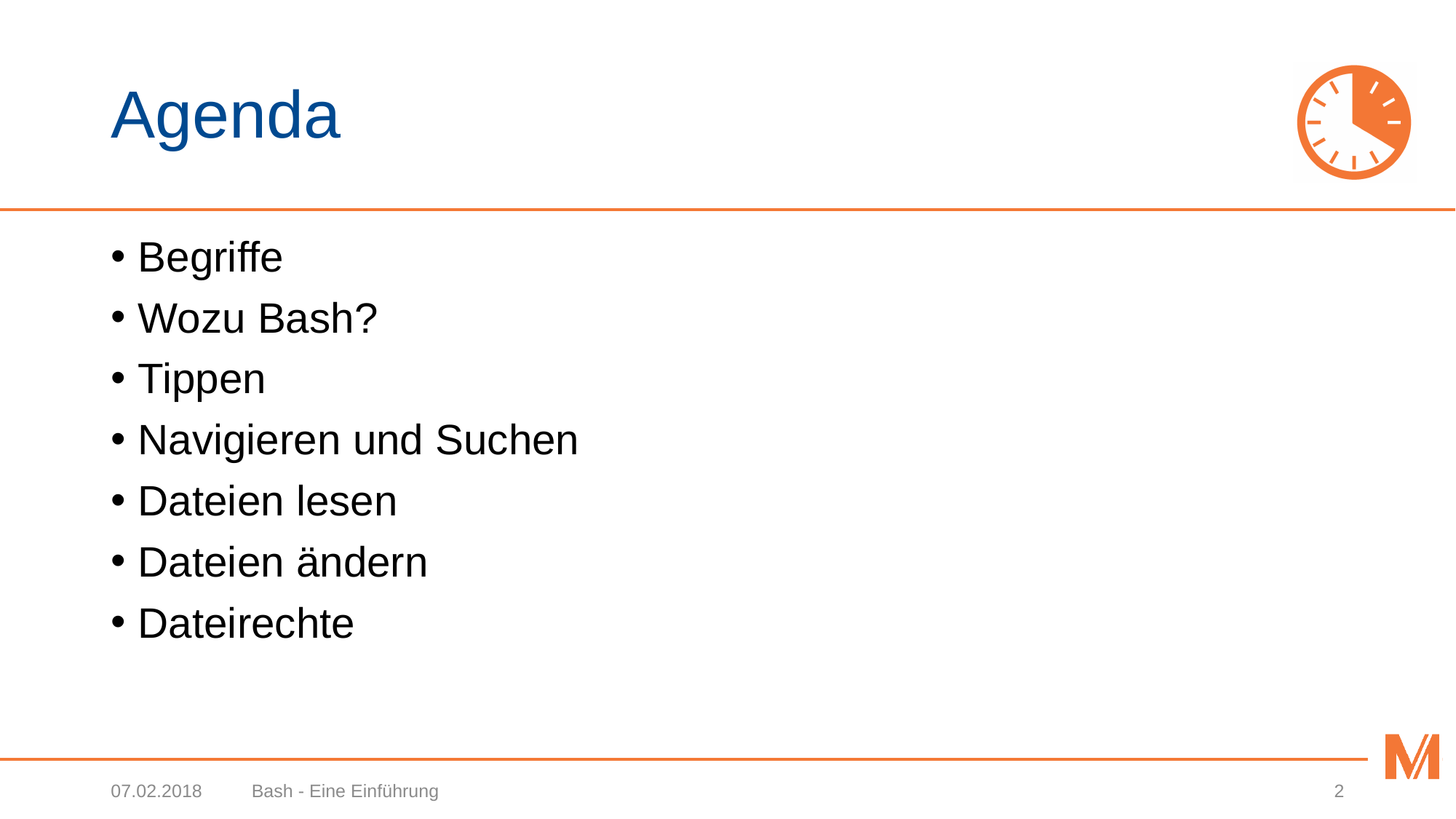

# Agenda
Begriffe
Wozu Bash?
Tippen
Navigieren und Suchen
Dateien lesen
Dateien ändern
Dateirechte
07.02.2018
Bash - Eine Einführung
2